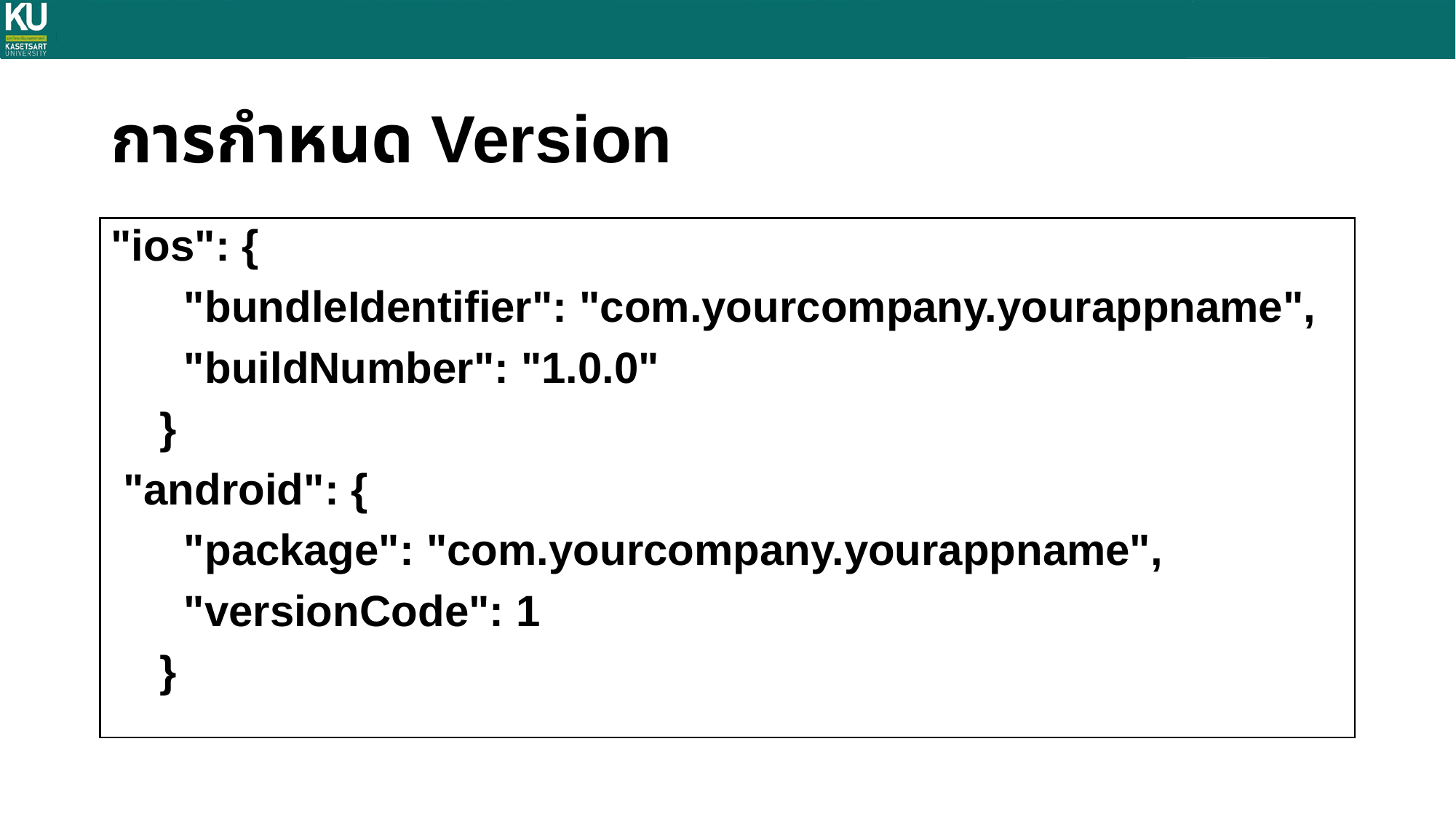

# การกำหนด Version
"ios": {
      "bundleIdentifier": "com.yourcompany.yourappname",
      "buildNumber": "1.0.0"
    }
 "android": {
      "package": "com.yourcompany.yourappname",
      "versionCode": 1
    }